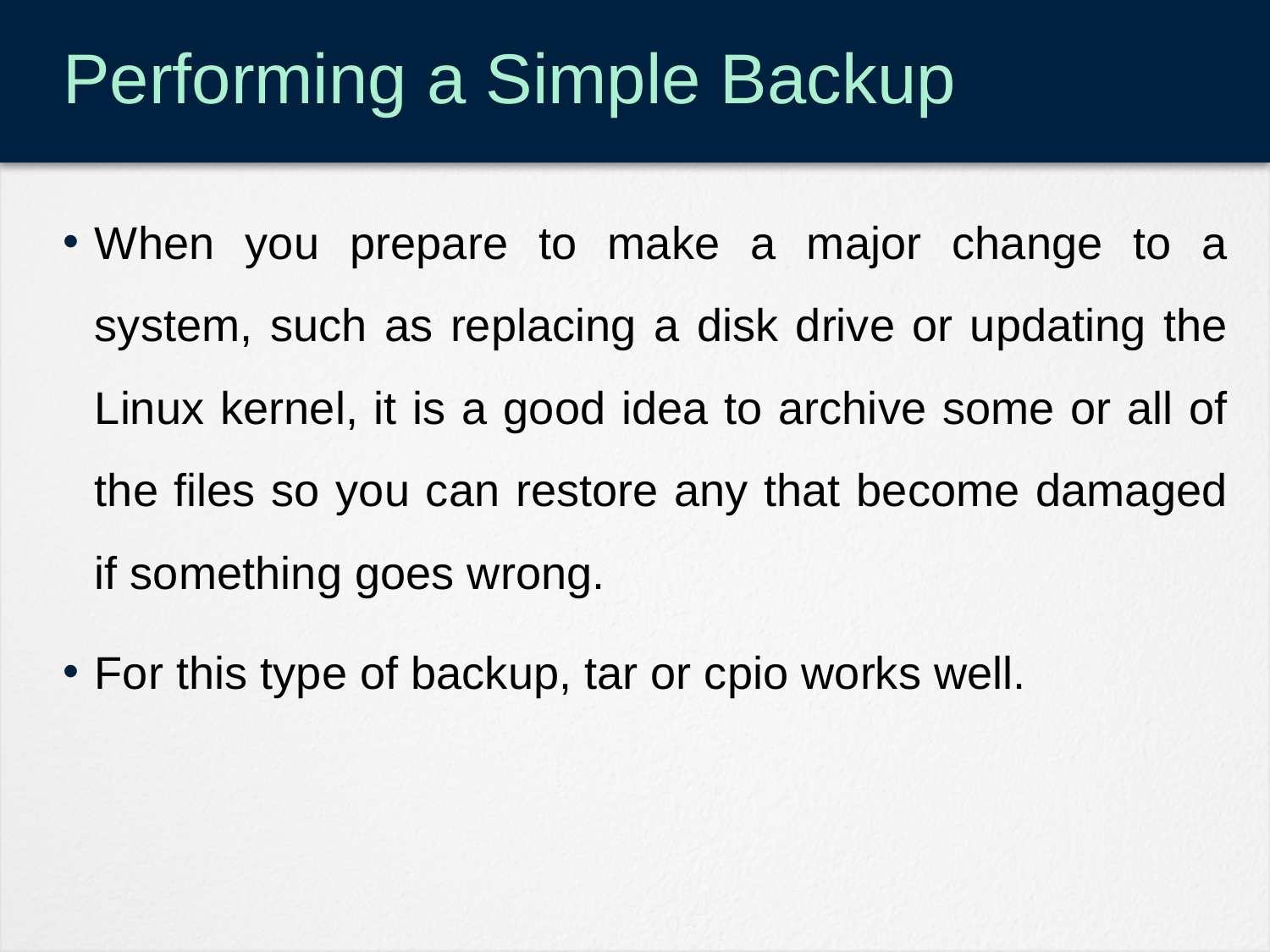

# Performing a Simple Backup
When you prepare to make a major change to a system, such as replacing a disk drive or updating the Linux kernel, it is a good idea to archive some or all of the files so you can restore any that become damaged if something goes wrong.
For this type of backup, tar or cpio works well.